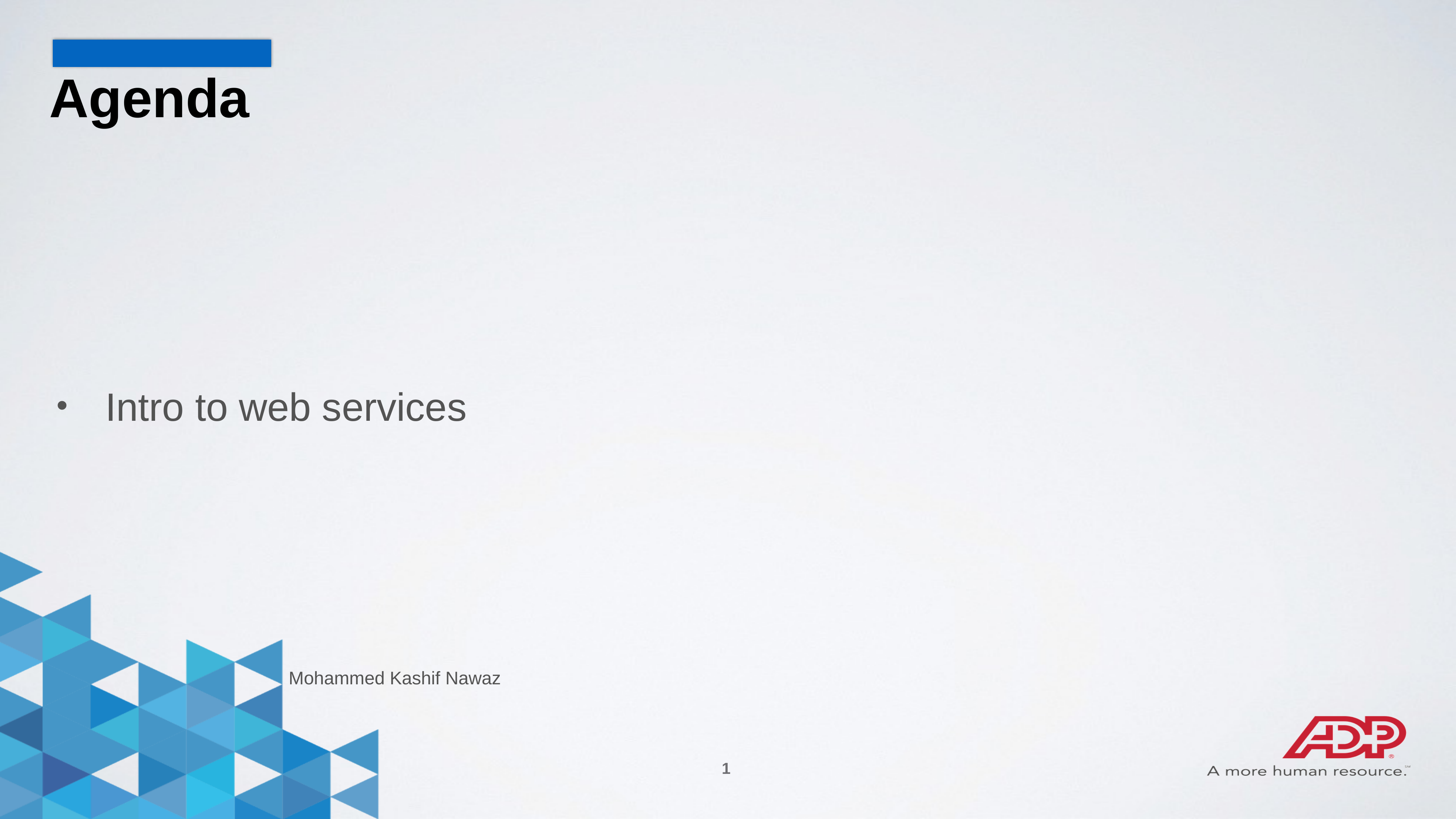

Agenda

Intro to web services
Mohammed Kashif Nawaz